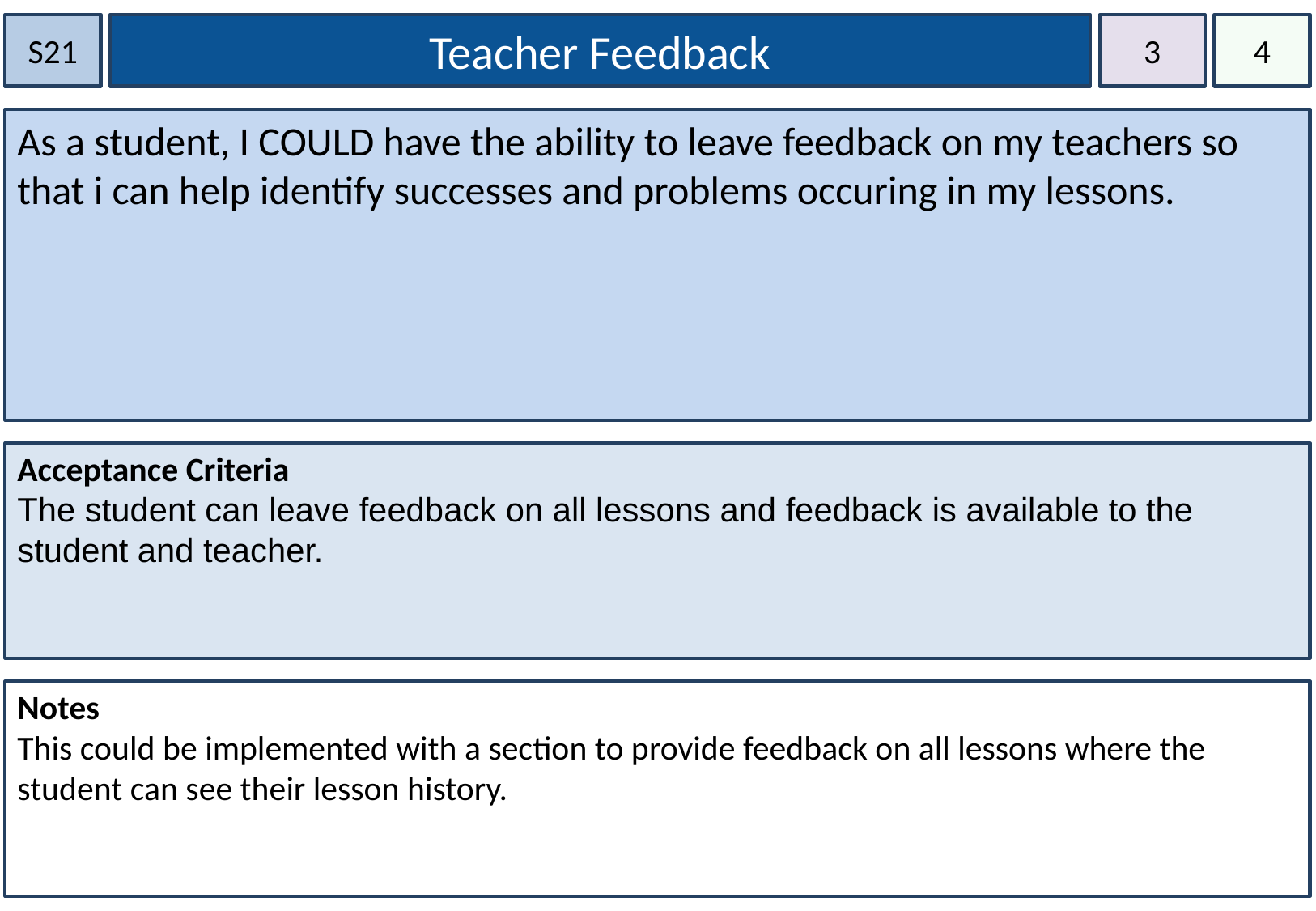

S21
Teacher Feedback
3
4
As a student, I COULD have the ability to leave feedback on my teachers so that i can help identify successes and problems occuring in my lessons.
Acceptance Criteria
The student can leave feedback on all lessons and feedback is available to the student and teacher.
Notes
This could be implemented with a section to provide feedback on all lessons where the student can see their lesson history.